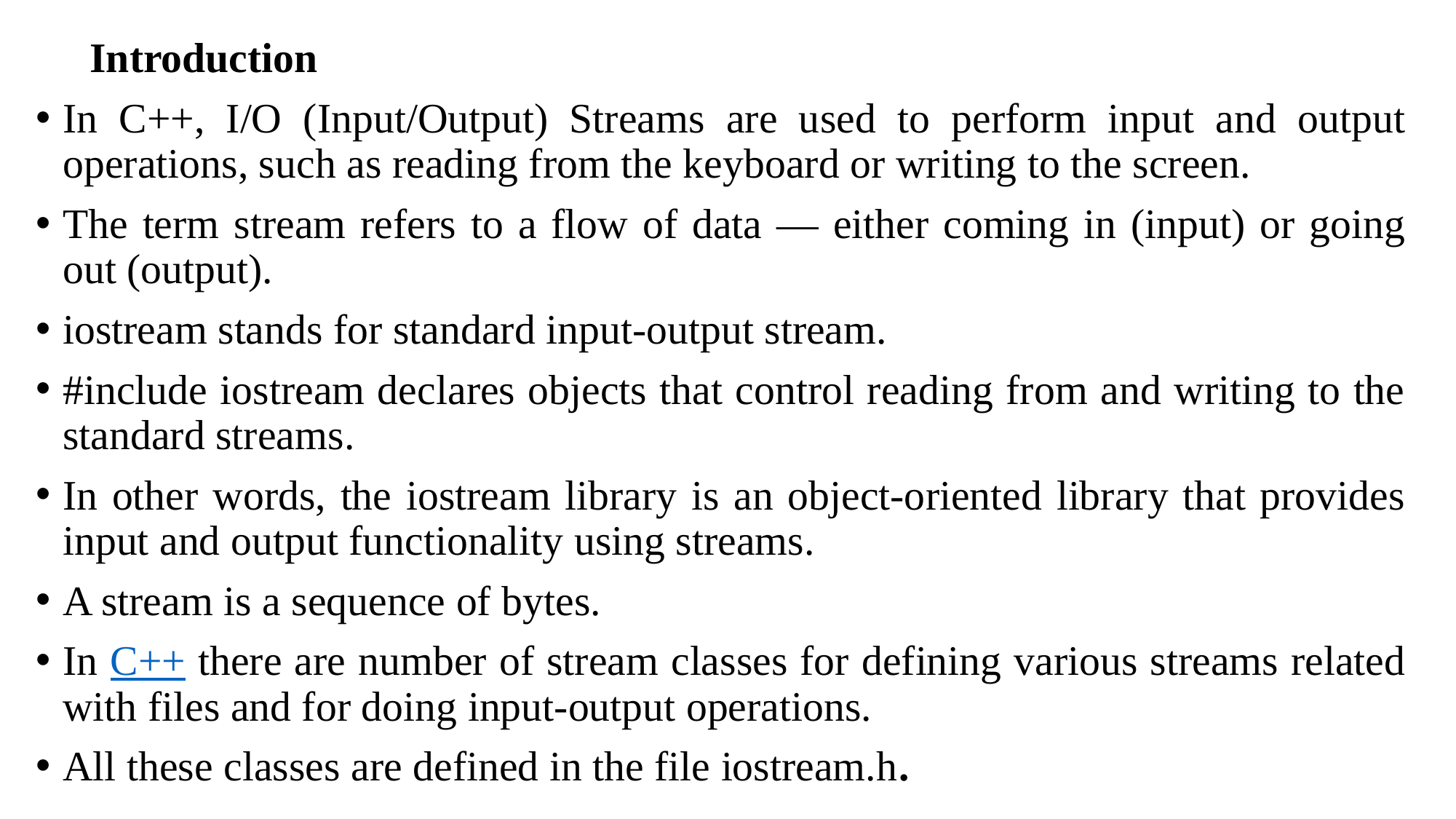

Introduction
In C++, I/O (Input/Output) Streams are used to perform input and output operations, such as reading from the keyboard or writing to the screen.
The term stream refers to a flow of data — either coming in (input) or going out (output).
iostream stands for standard input-output stream.
#include iostream declares objects that control reading from and writing to the standard streams.
In other words, the iostream library is an object-oriented library that provides input and output functionality using streams.
A stream is a sequence of bytes.
In C++ there are number of stream classes for defining various streams related with files and for doing input-output operations.
All these classes are defined in the file iostream.h.